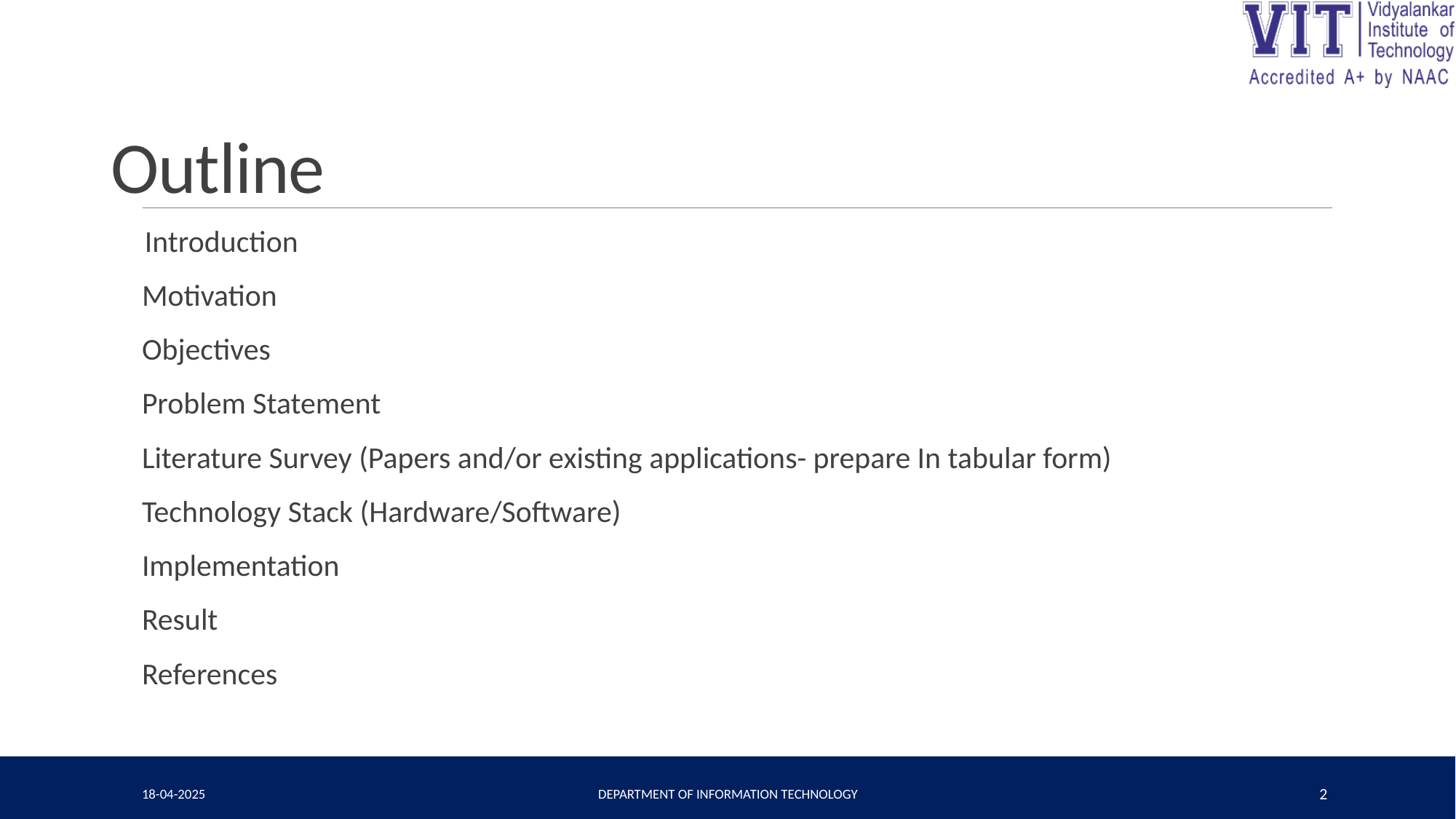

# Outline
  Introduction
Motivation
Objectives
Problem Statement
Literature Survey (Papers and/or existing applications- prepare In tabular form)
Technology Stack (Hardware/Software)
Implementation
Result
References

18-04-2025
Department of Information Technology
2